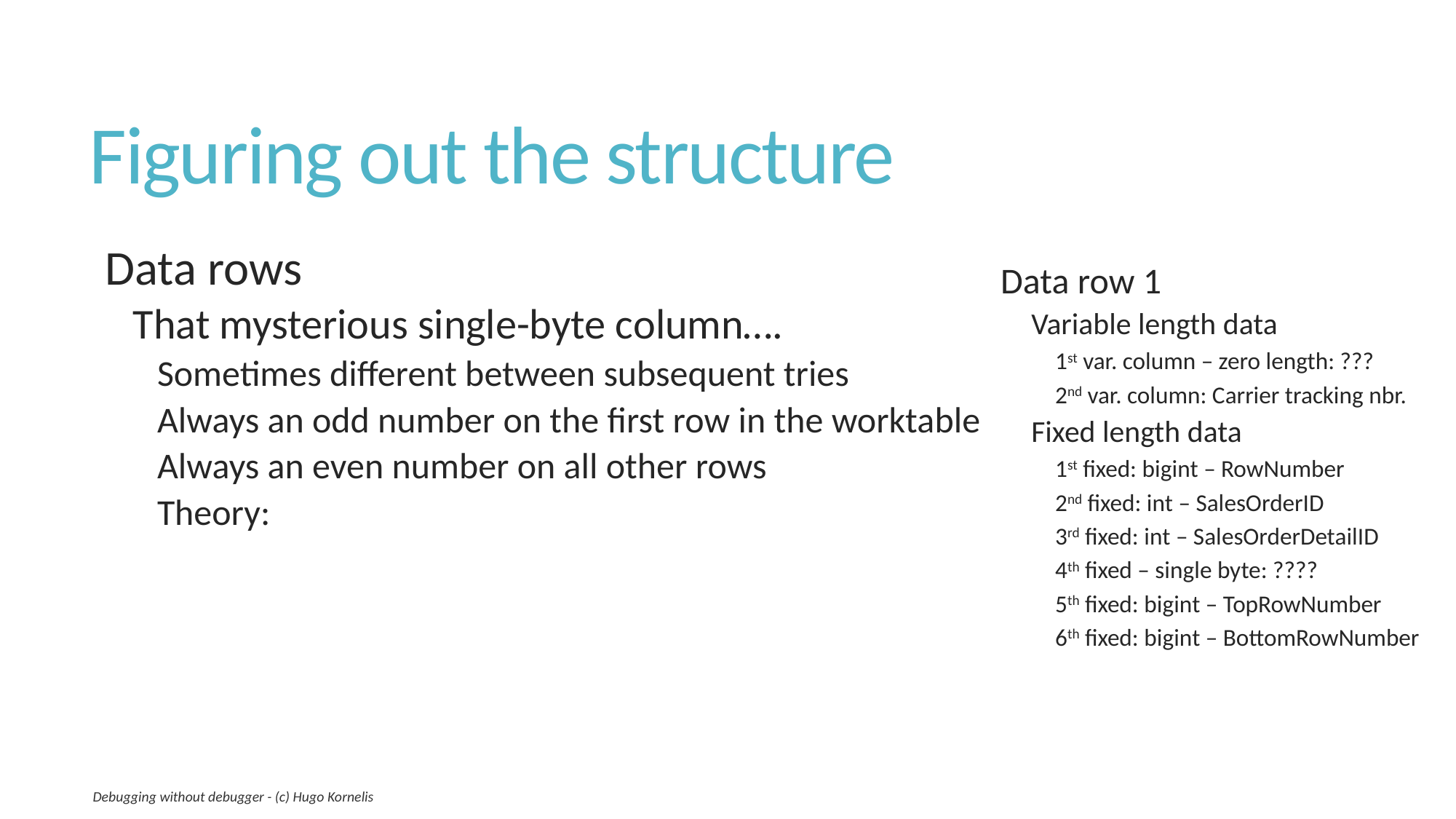

# Figuring out the structure
Data rows
That mysterious single-byte column….
Sometimes different between subsequent tries
Always an odd number on the first row in the worktable
Always an even number on all other rows
Theory:
Data row 1
Variable length data
1st var. column – zero length: ???
2nd var. column: Carrier tracking nbr.
Fixed length data
1st fixed: bigint – RowNumber
2nd fixed: int – SalesOrderID
3rd fixed: int – SalesOrderDetailID
4th fixed – single byte: ????
5th fixed: bigint – TopRowNumber
6th fixed: bigint – BottomRowNumber
Debugging without debugger - (c) Hugo Kornelis